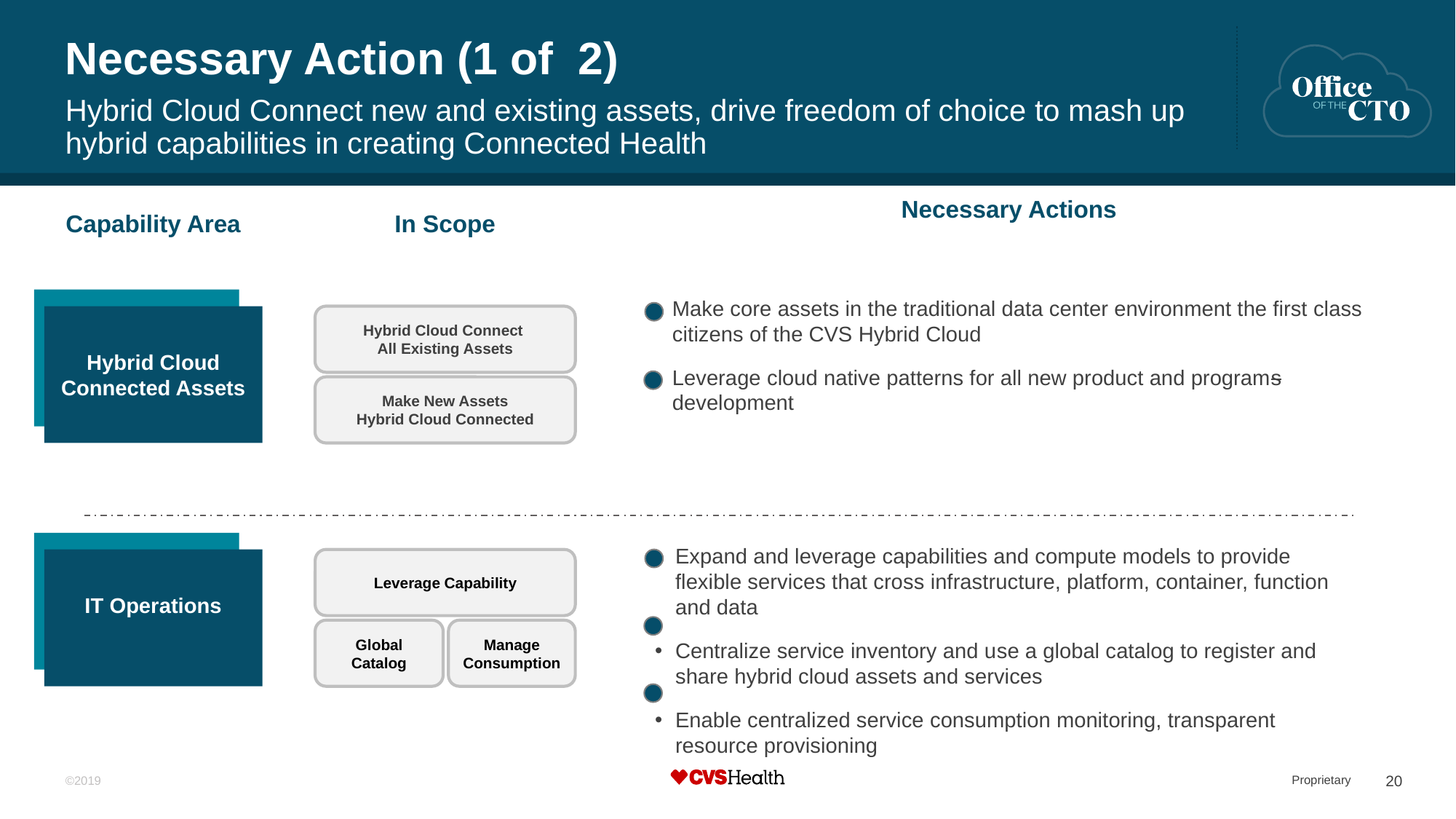

# Necessary Action (1 of  2)
Hybrid Cloud Connect new and existing assets, drive freedom of choice to mash up hybrid capabilities in creating Connected Health
Necessary Actions
Capability Area
In Scope

Hybrid Cloud
Connected Assets
Make core assets in the traditional data center environment the first class citizens of the CVS Hybrid Cloud
Leverage cloud native patterns for all new product and programs development

Hybrid Cloud Connect
All Existing Assets

Make New Assets
Hybrid Cloud Connected

IT Operations

Expand and leverage capabilities and compute models to provide flexible services that cross infrastructure, platform, container, function and data
Centralize service inventory and use a global catalog to register and share hybrid cloud assets and services
Enable centralized service consumption monitoring, transparent resource provisioning
Leverage Capability

Global Catalog
Manage Consumption